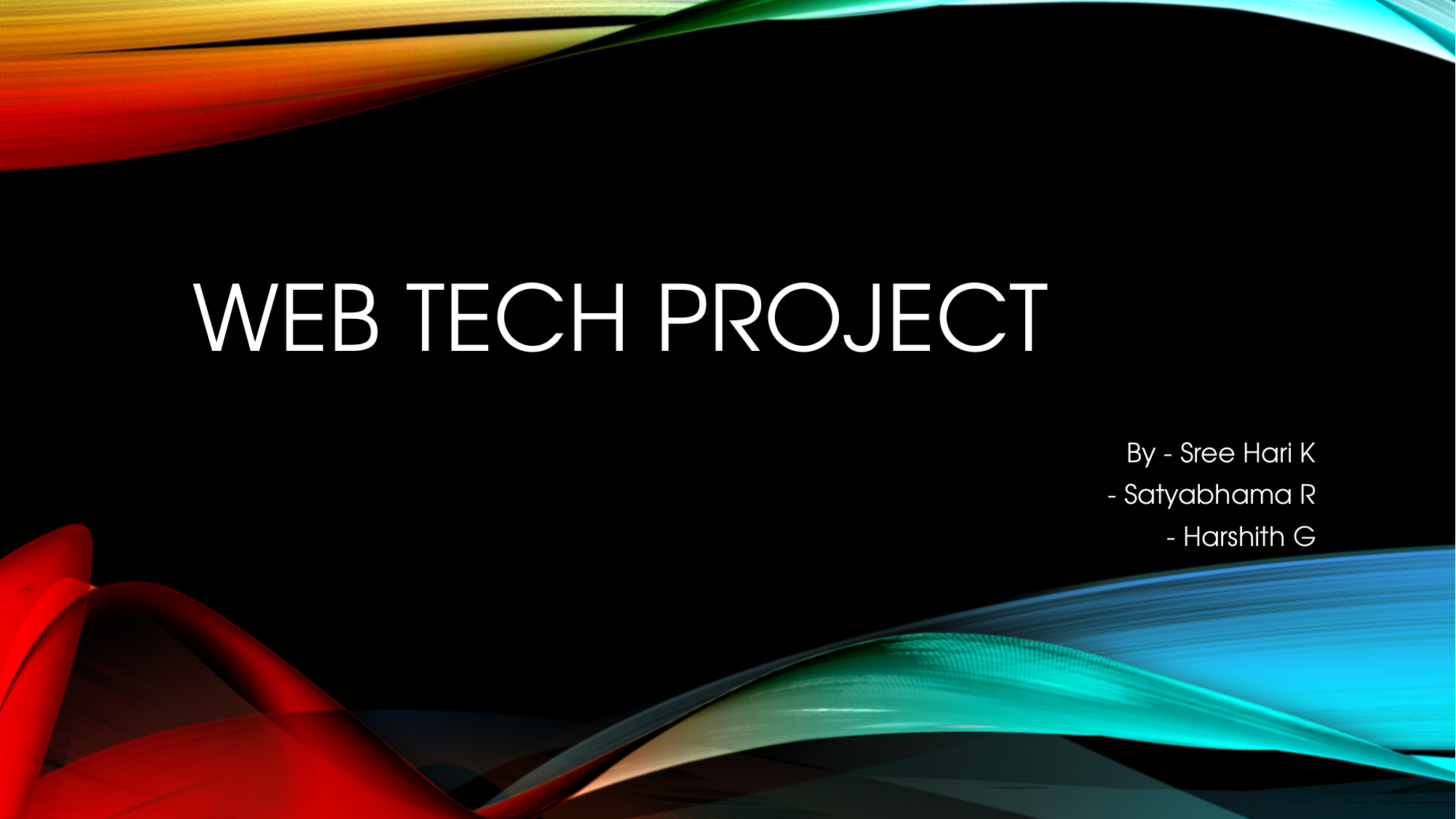

# Web Tech Project
By - Sree Hari K
- Satyabhama R
- Harshith G